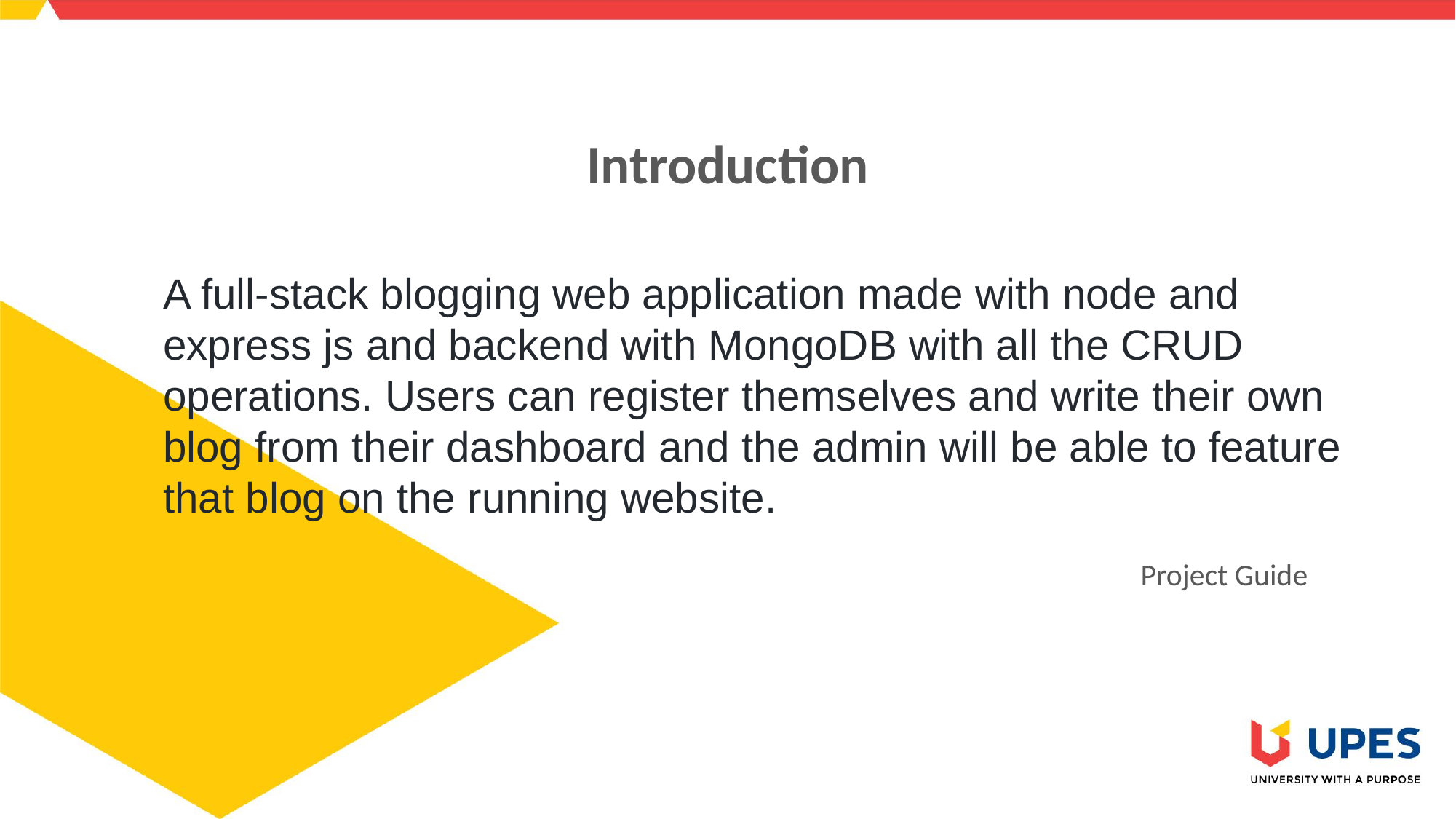

# Introduction
A full-stack blogging web application made with node and express js and backend with MongoDB with all the CRUD operations. Users can register themselves and write their own blog from their dashboard and the admin will be able to feature that blog on the running website.

Project Guide